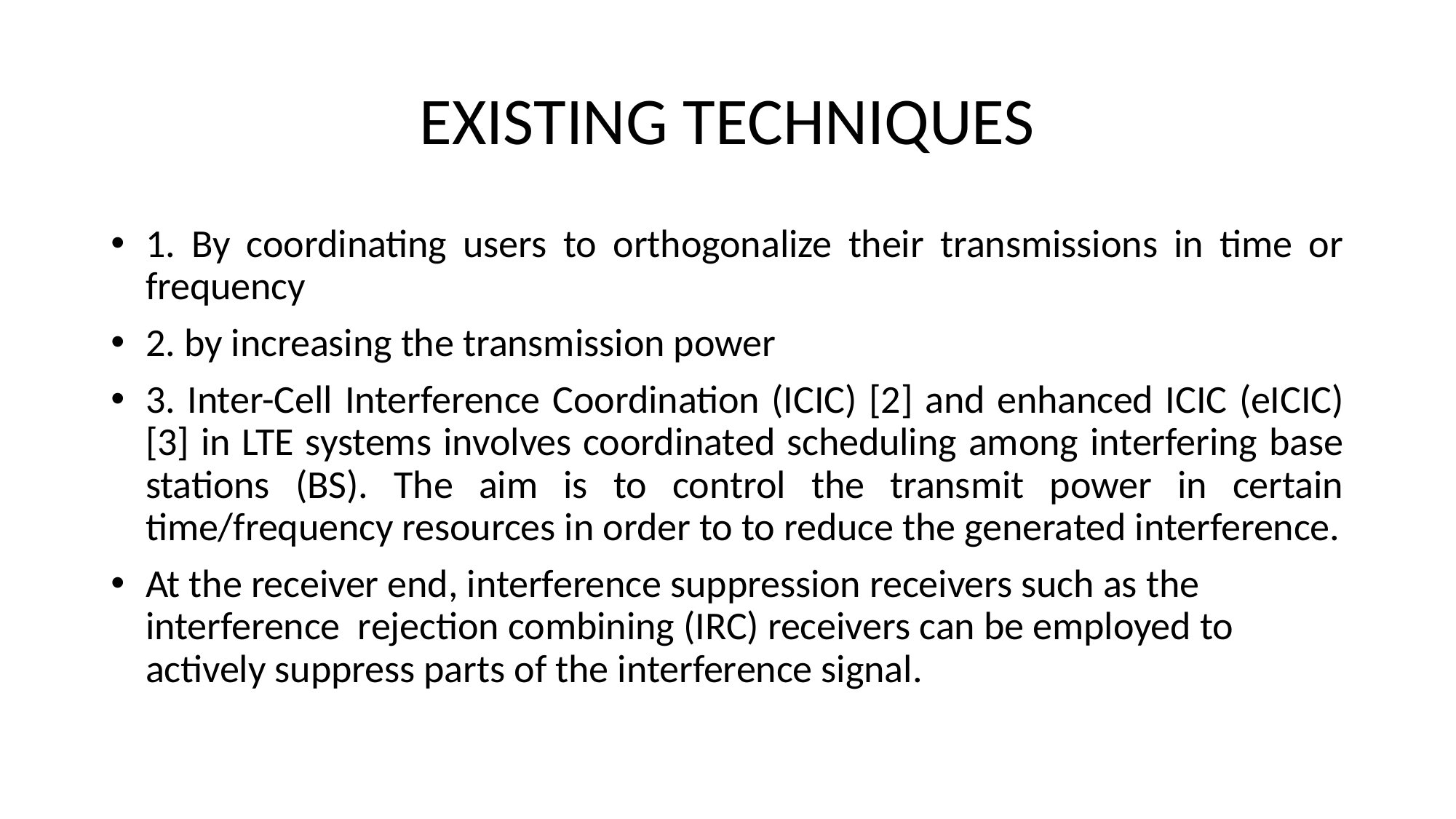

EXISTING TECHNIQUES
1. By coordinating users to orthogonalize their transmissions in time or frequency
2. by increasing the transmission power
3. Inter-Cell Interference Coordination (ICIC) [2] and enhanced ICIC (eICIC) [3] in LTE systems involves coordinated scheduling among interfering base stations (BS). The aim is to control the transmit power in certain time/frequency resources in order to to reduce the generated interference.
At the receiver end, interference suppression receivers such as the interference  rejection combining (IRC) receivers can be employed to  actively suppress parts of the interference signal.